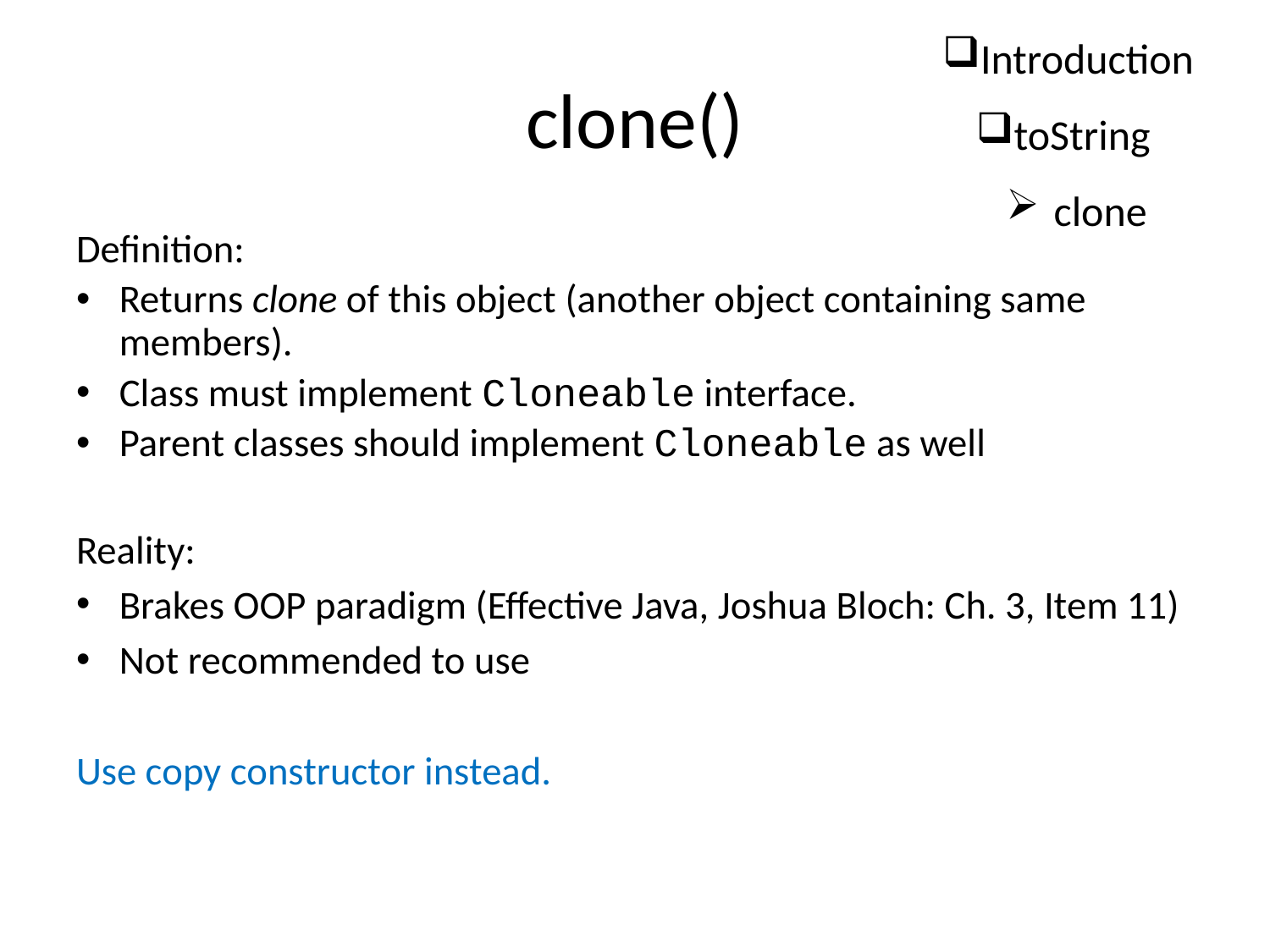

Introduction
toString
clone
# clone()
Definition:
Returns clone of this object (another object containing same members).
Class must implement Cloneable interface.
Parent classes should implement Cloneable as well

Reality:
Brakes OOP paradigm (Effective Java, Joshua Bloch: Ch. 3, Item 11)
Not recommended to use

Use copy constructor instead.